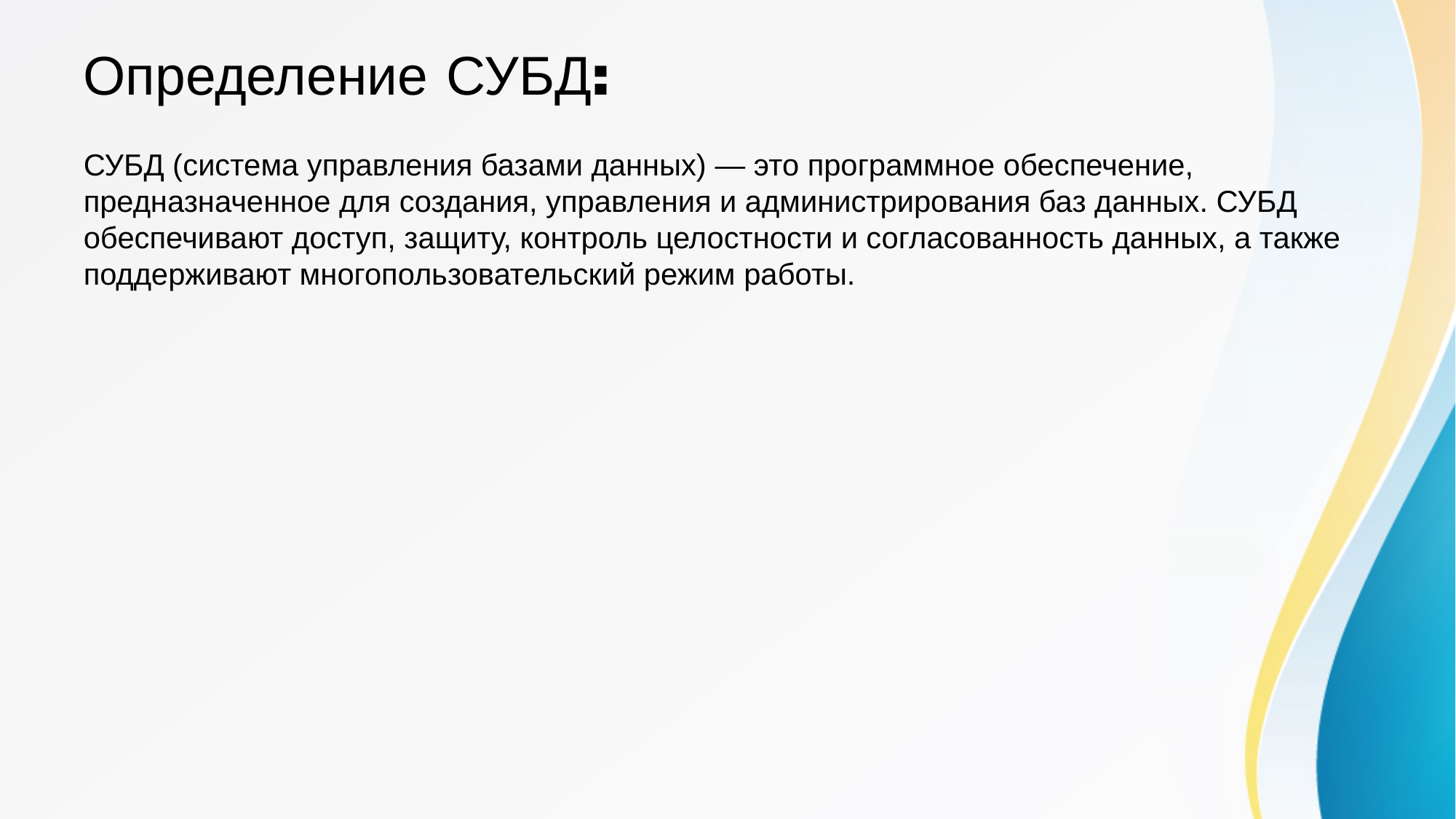

# Определение СУБД:
СУБД (система управления базами данных) — это программное обеспечение, предназначенное для создания, управления и администрирования баз данных. СУБД обеспечивают доступ, защиту, контроль целостности и согласованность данных, а также поддерживают многопользовательский режим работы.